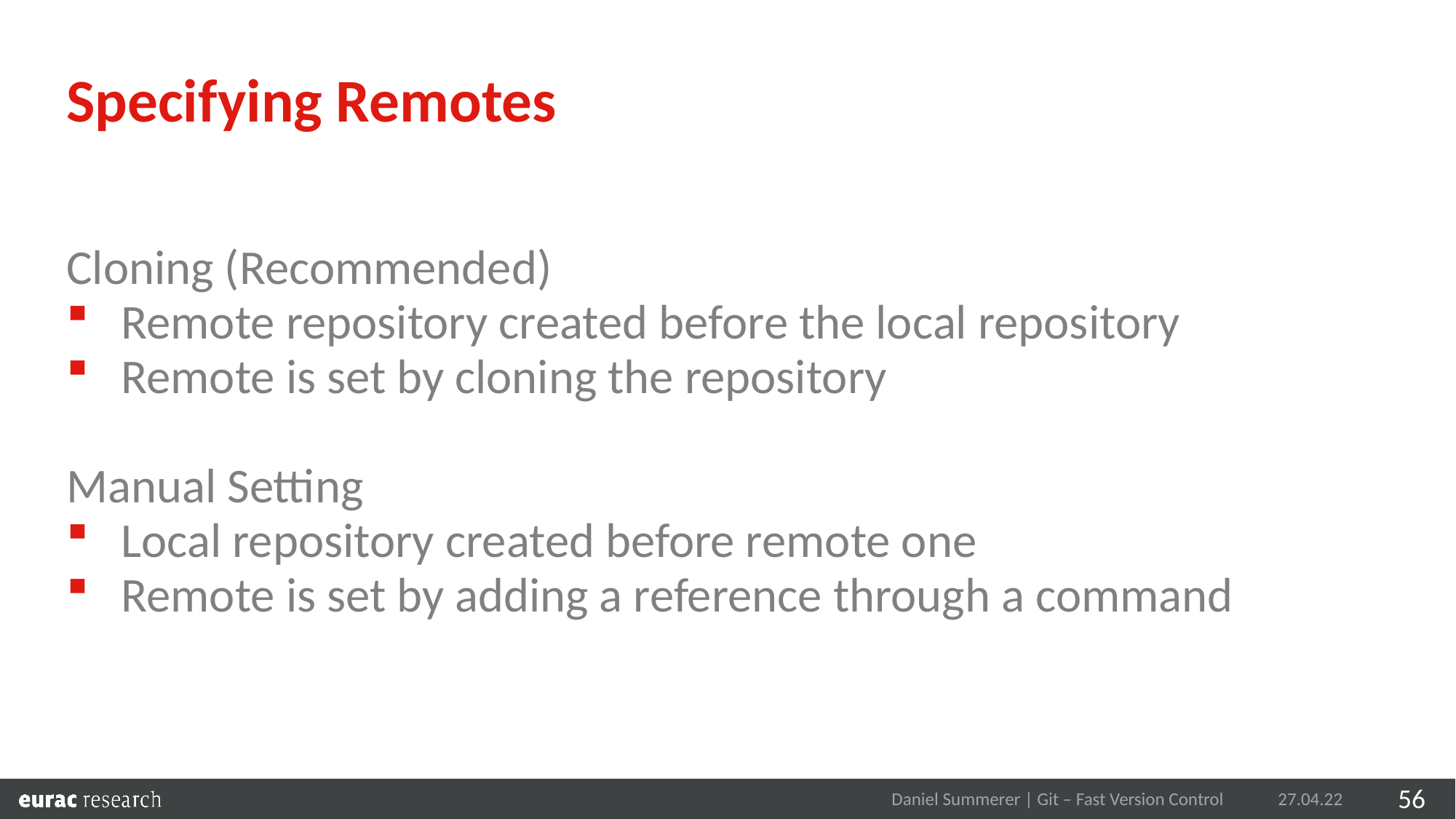

Specifying Remotes
Cloning (Recommended)
Remote repository created before the local repository
Remote is set by cloning the repository

Manual Setting
Local repository created before remote one
Remote is set by adding a reference through a command